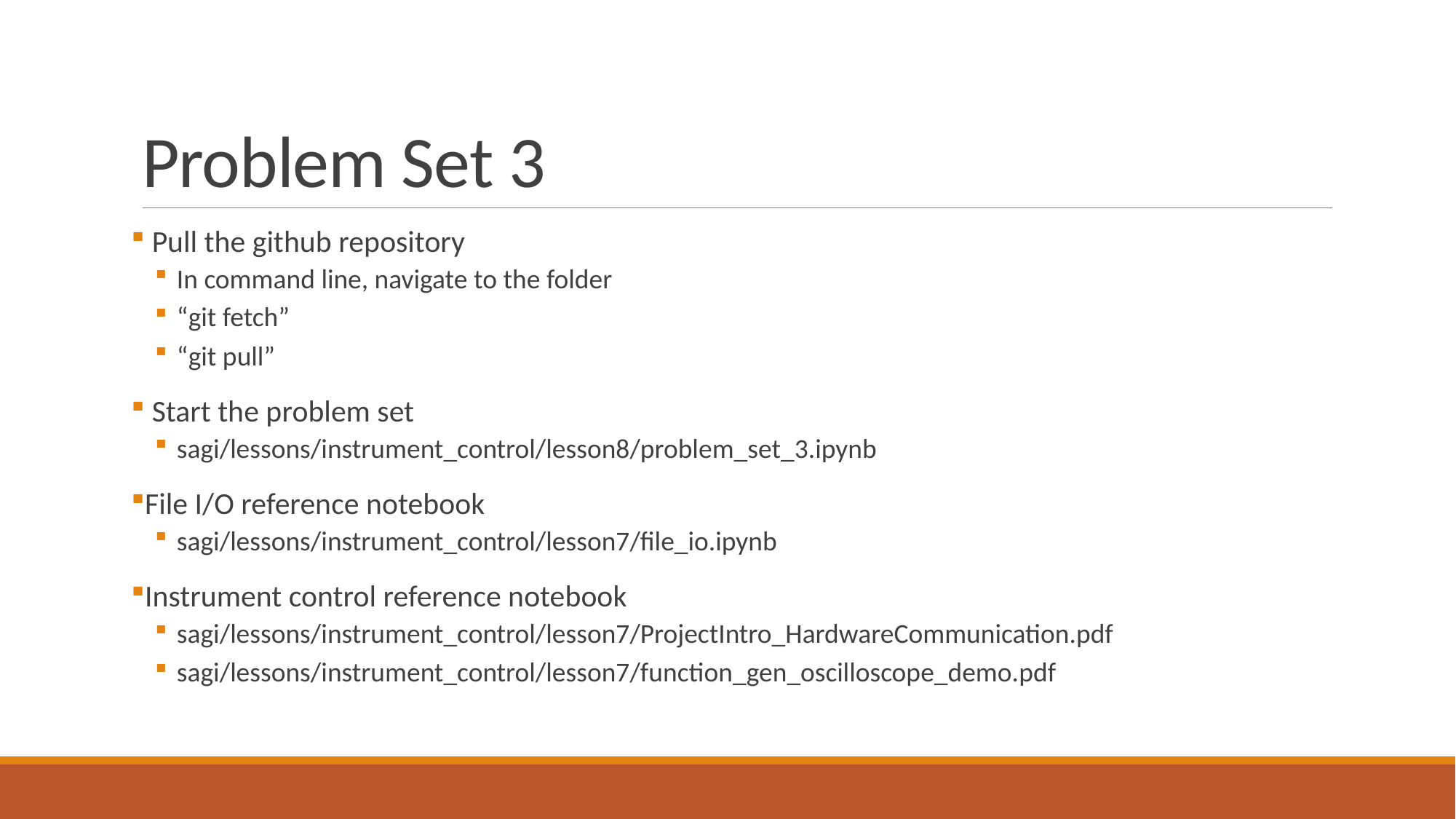

# Problem Set 3
 Pull the github repository
In command line, navigate to the folder
“git fetch”
“git pull”
 Start the problem set
sagi/lessons/instrument_control/lesson8/problem_set_3.ipynb
File I/O reference notebook
sagi/lessons/instrument_control/lesson7/file_io.ipynb
Instrument control reference notebook
sagi/lessons/instrument_control/lesson7/ProjectIntro_HardwareCommunication.pdf
sagi/lessons/instrument_control/lesson7/function_gen_oscilloscope_demo.pdf